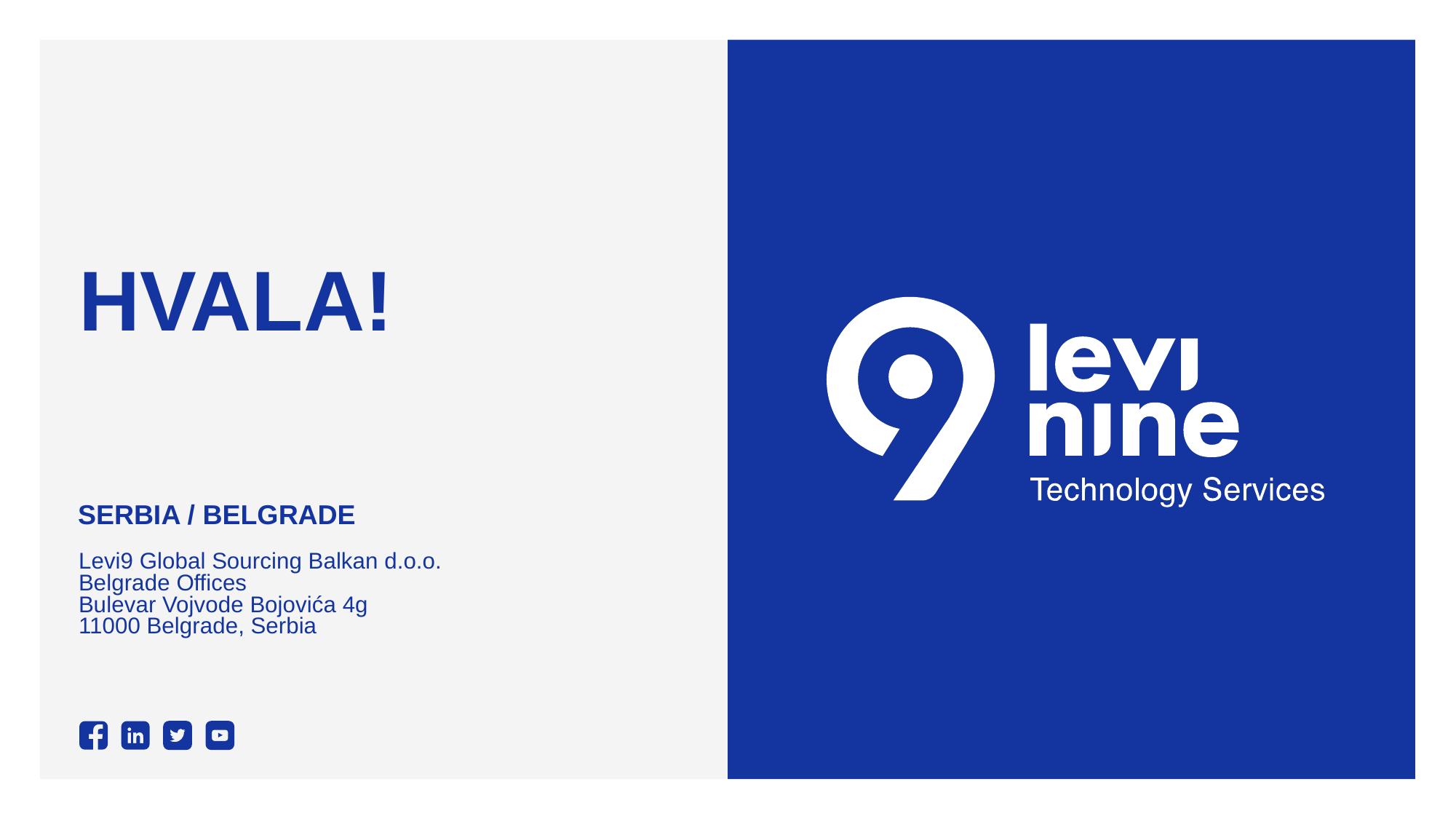

# Hvala!
Serbia / BELGRADE
Levi9 Global Sourcing Balkan d.o.o.
Belgrade Offices
Bulevar Vojvode Bojovića 4g
11000 Belgrade, Serbia